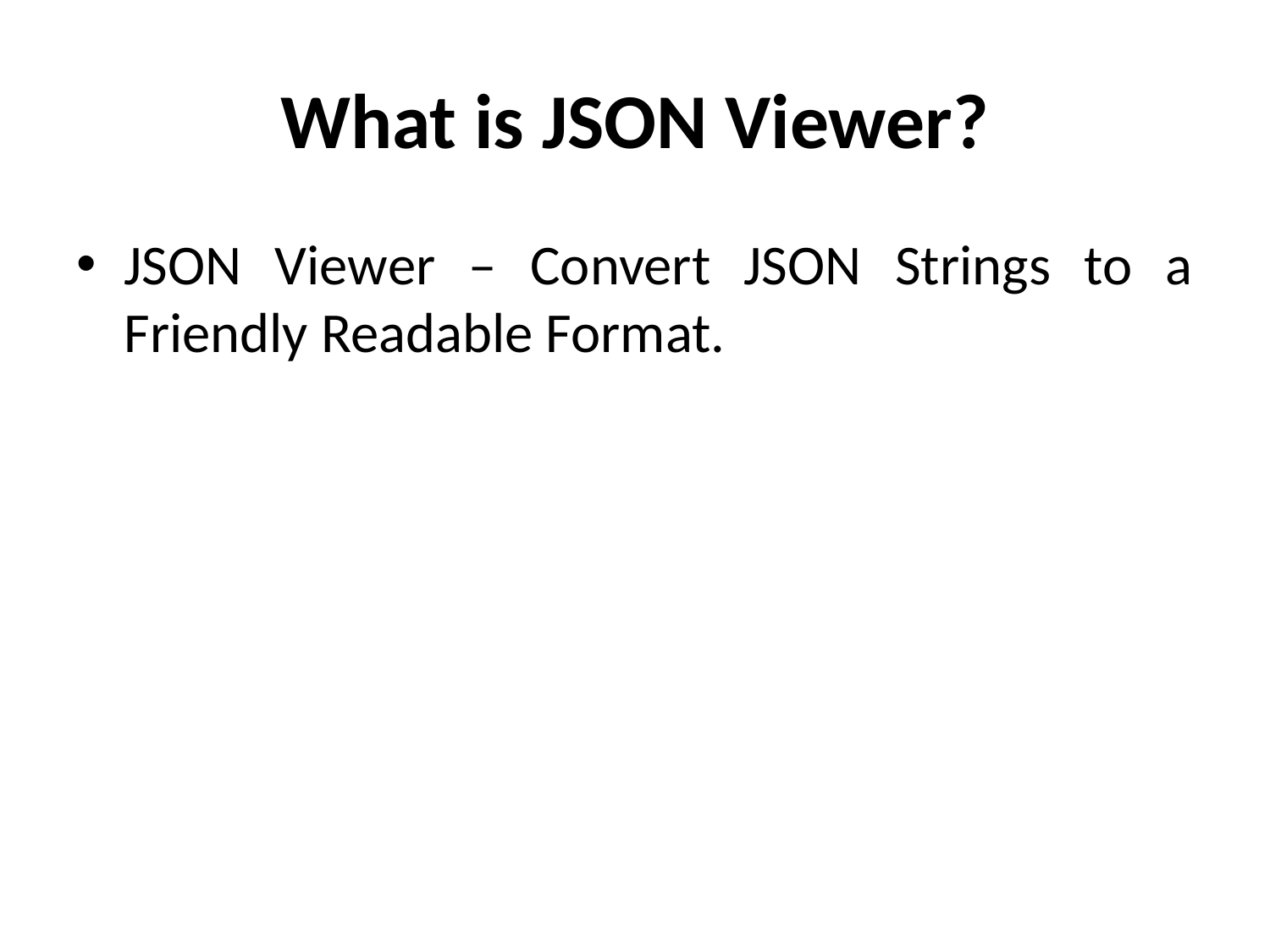

# What is JSON Viewer?
JSON Viewer – Convert JSON Strings to a Friendly Readable Format.